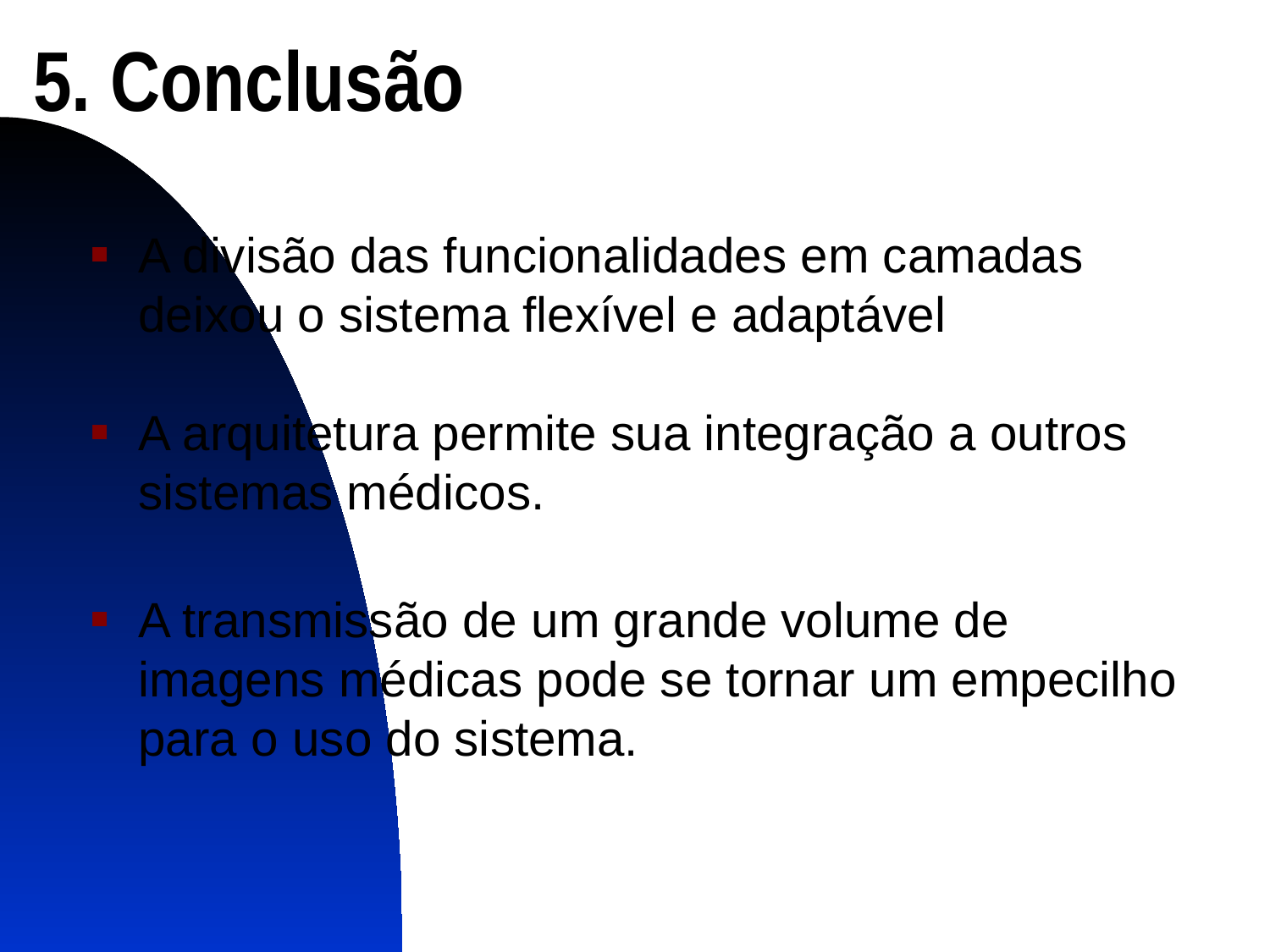

# 5. Conclusão

A divisão das funcionalidades em camadas deixou o sistema flexível e adaptável

A arquitetura permite sua integração a outros sistemas médicos.

A transmissão de um grande volume de imagens médicas pode se tornar um empecilho para o uso do sistema.